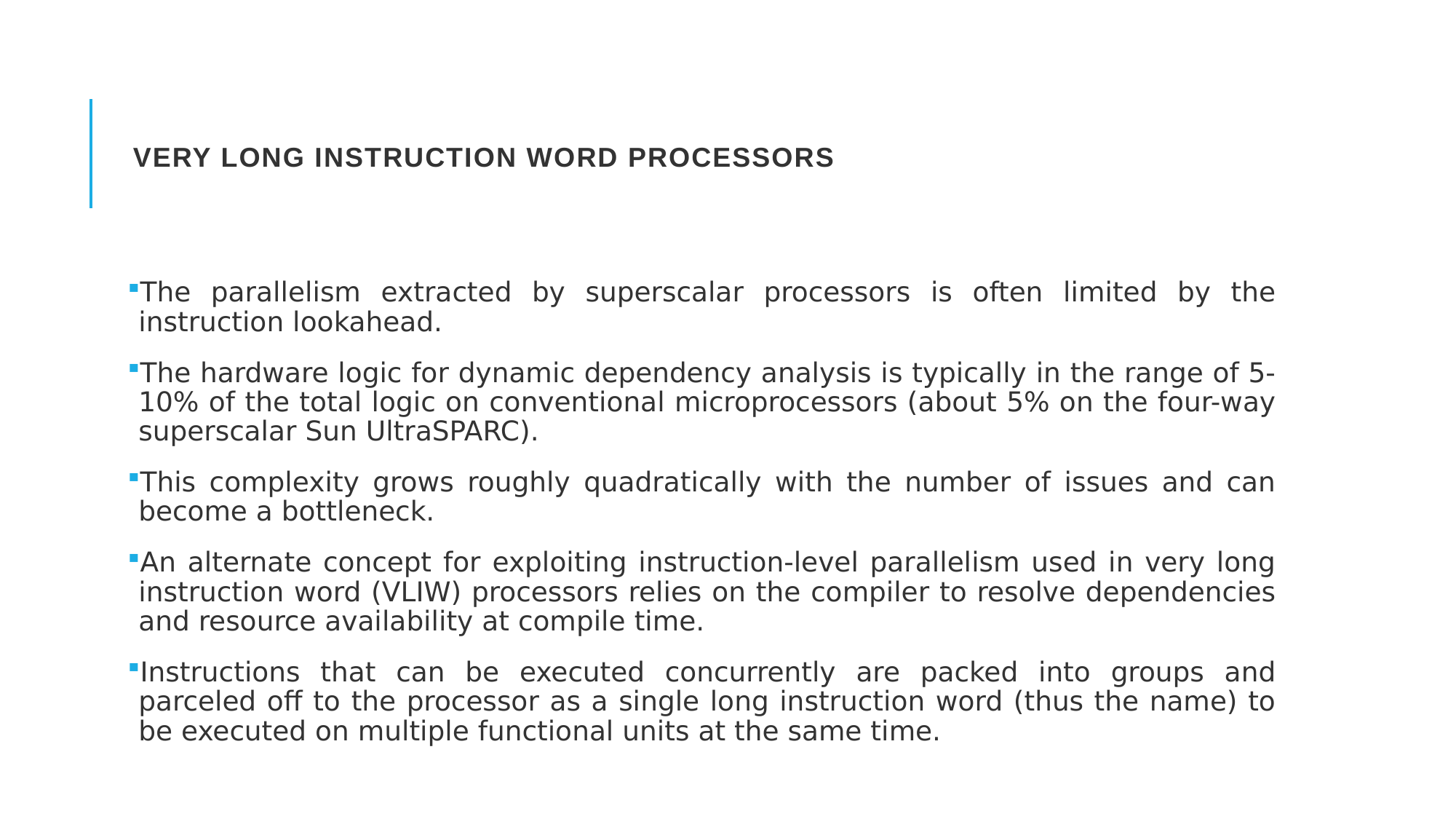

# Very Long Instruction Word Processors
The parallelism extracted by superscalar processors is often limited by the instruction lookahead.
The hardware logic for dynamic dependency analysis is typically in the range of 5-10% of the total logic on conventional microprocessors (about 5% on the four-way superscalar Sun UltraSPARC).
This complexity grows roughly quadratically with the number of issues and can become a bottleneck.
An alternate concept for exploiting instruction-level parallelism used in very long instruction word (VLIW) processors relies on the compiler to resolve dependencies and resource availability at compile time.
Instructions that can be executed concurrently are packed into groups and parceled off to the processor as a single long instruction word (thus the name) to be executed on multiple functional units at the same time.